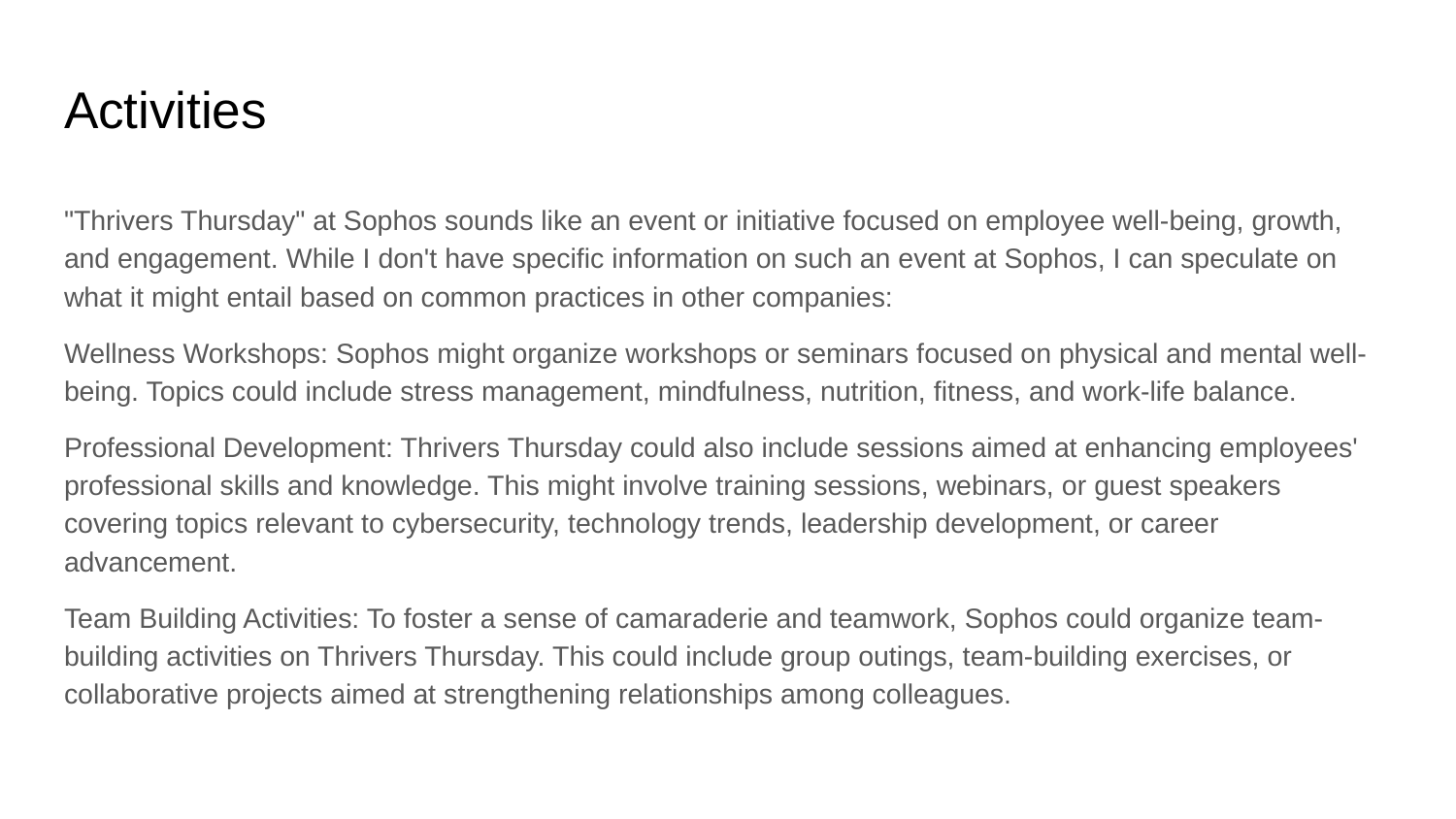

# Activities
"Thrivers Thursday" at Sophos sounds like an event or initiative focused on employee well-being, growth, and engagement. While I don't have specific information on such an event at Sophos, I can speculate on what it might entail based on common practices in other companies:
Wellness Workshops: Sophos might organize workshops or seminars focused on physical and mental well-being. Topics could include stress management, mindfulness, nutrition, fitness, and work-life balance.
Professional Development: Thrivers Thursday could also include sessions aimed at enhancing employees' professional skills and knowledge. This might involve training sessions, webinars, or guest speakers covering topics relevant to cybersecurity, technology trends, leadership development, or career advancement.
Team Building Activities: To foster a sense of camaraderie and teamwork, Sophos could organize team-building activities on Thrivers Thursday. This could include group outings, team-building exercises, or collaborative projects aimed at strengthening relationships among colleagues.